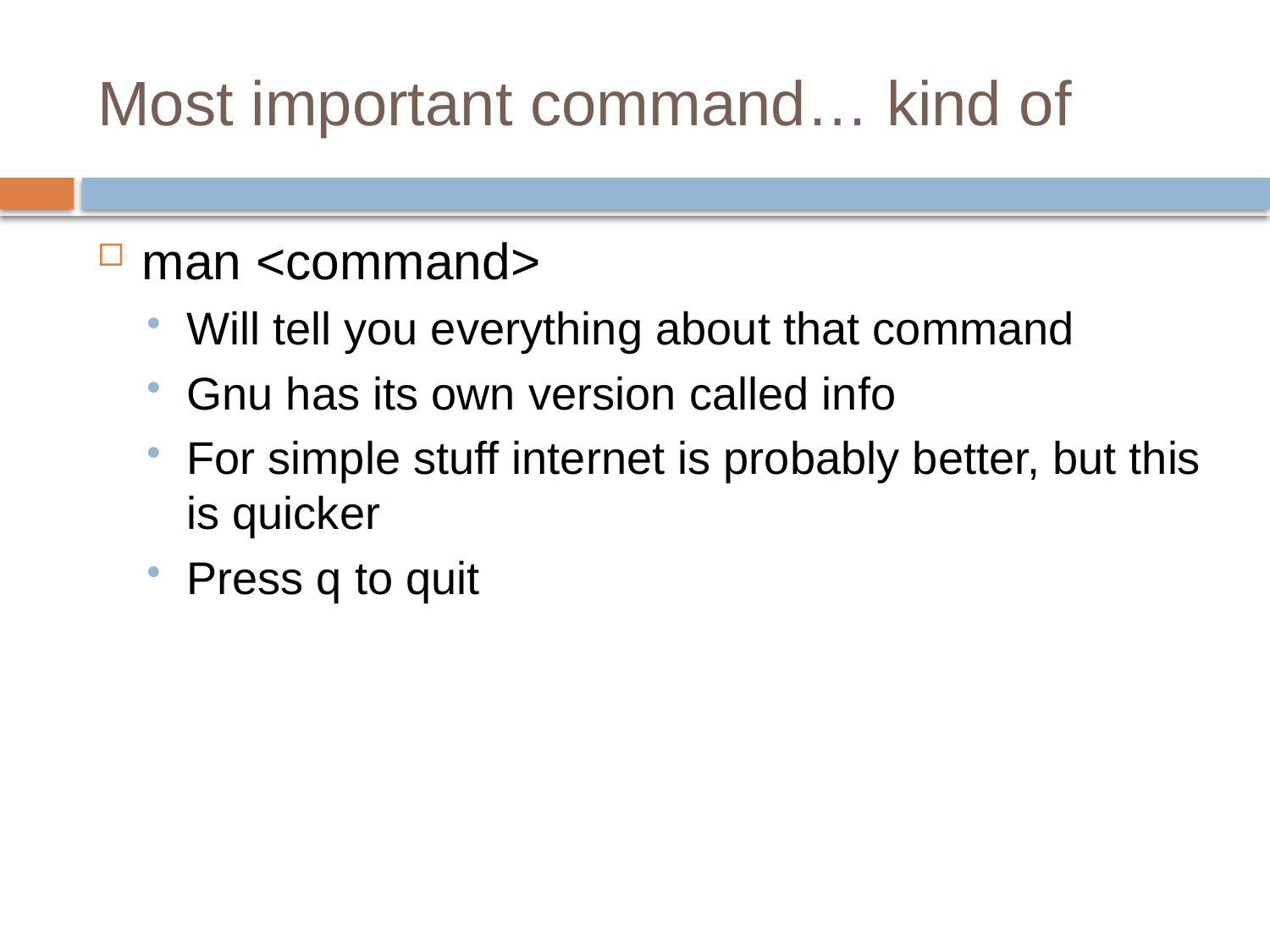

# Most important command… kind of
man <command>
Will tell you everything about that command
Gnu has its own version called info
For simple stuff internet is probably better, but this is quicker
Press q to quit